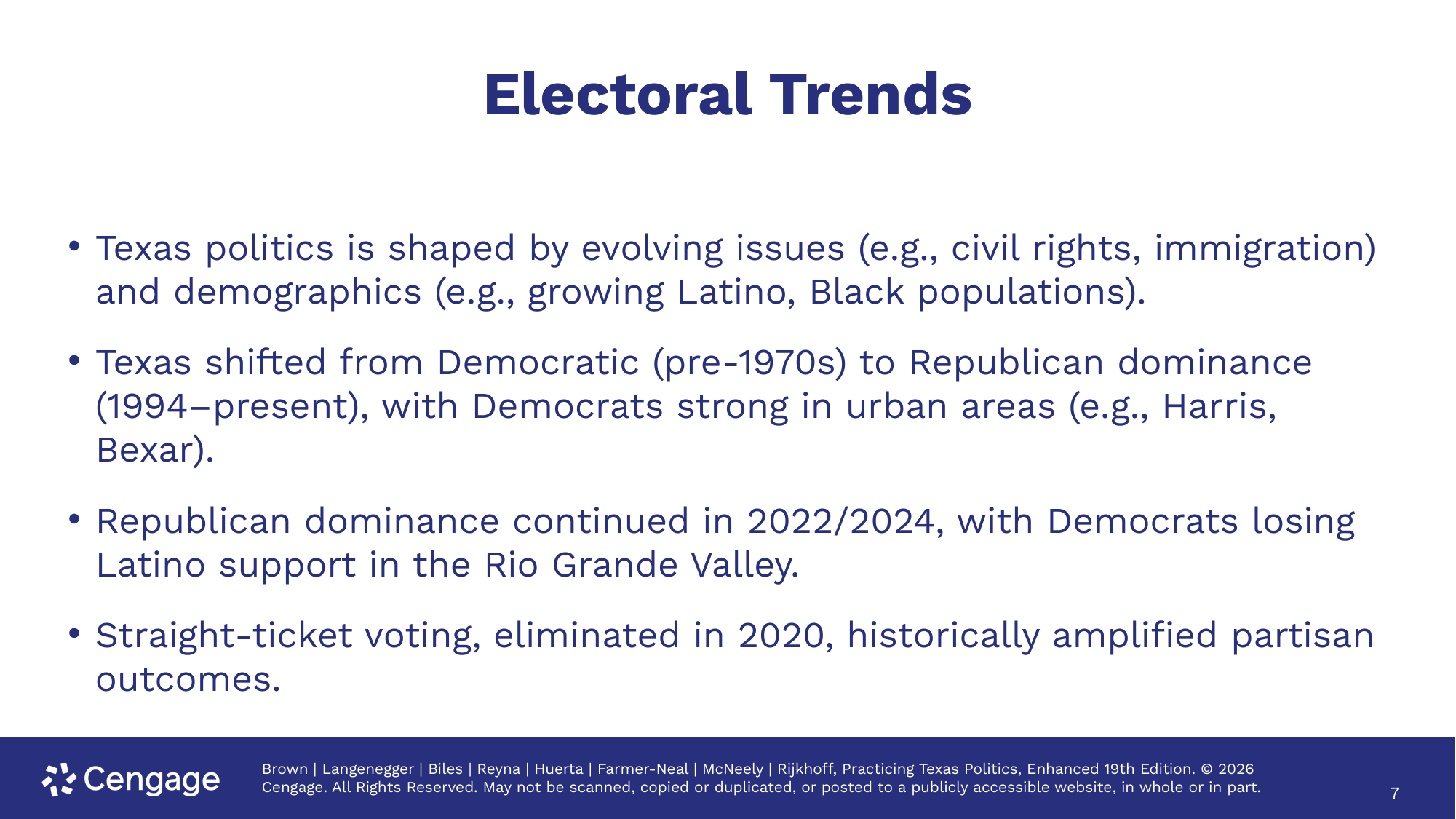

# Electoral Trends
Texas politics is shaped by evolving issues (e.g., civil rights, immigration) and demographics (e.g., growing Latino, Black populations).
Texas shifted from Democratic (pre-1970s) to Republican dominance (1994–present), with Democrats strong in urban areas (e.g., Harris, Bexar).
Republican dominance continued in 2022/2024, with Democrats losing Latino support in the Rio Grande Valley.
Straight-ticket voting, eliminated in 2020, historically amplified partisan outcomes.